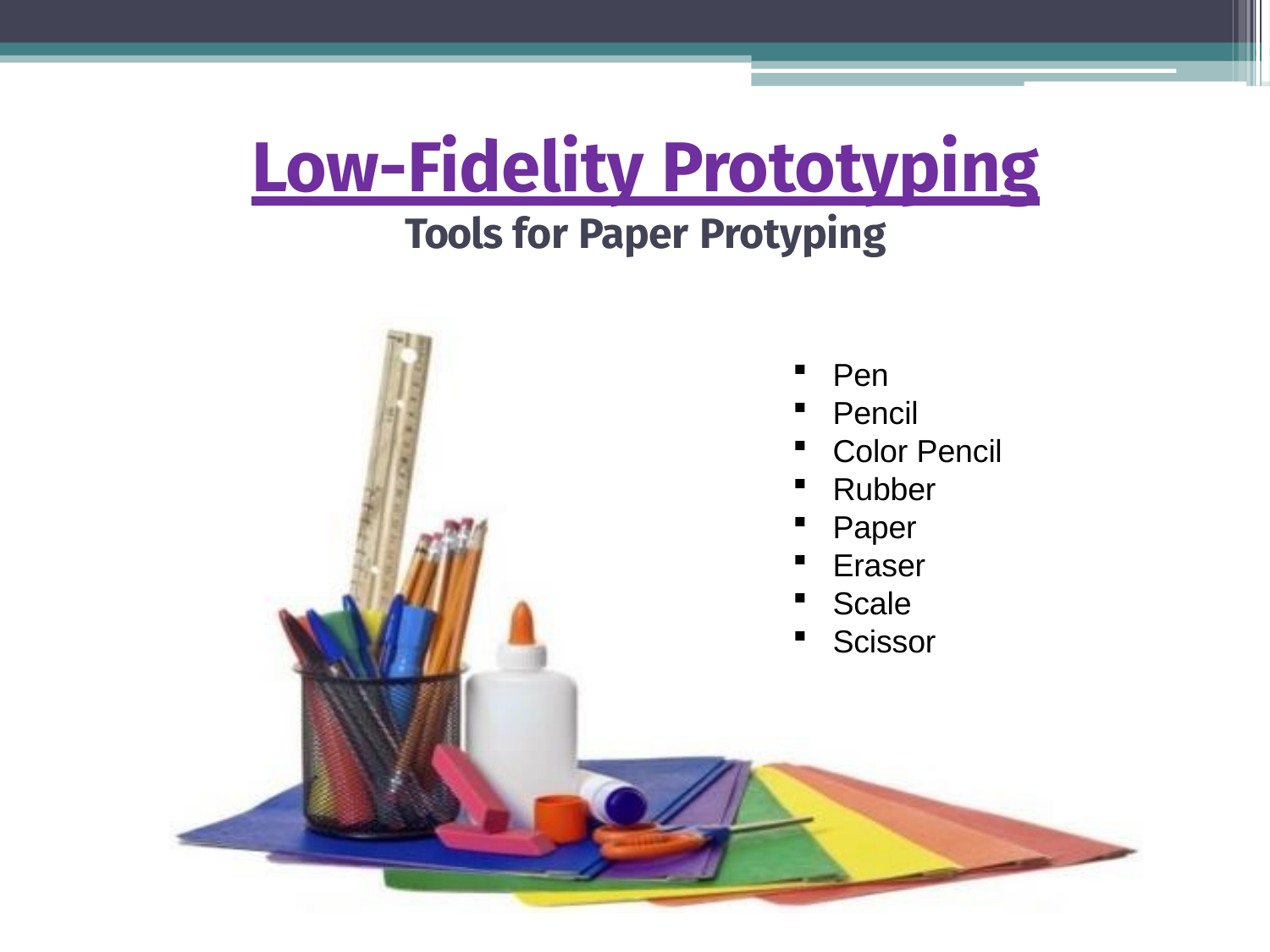

# Low-Fidelity Prototyping
Tools for Paper Protyping

Pen
Pencil
Color Pencil
Rubber
Paper
Eraser
Scale
Scissor